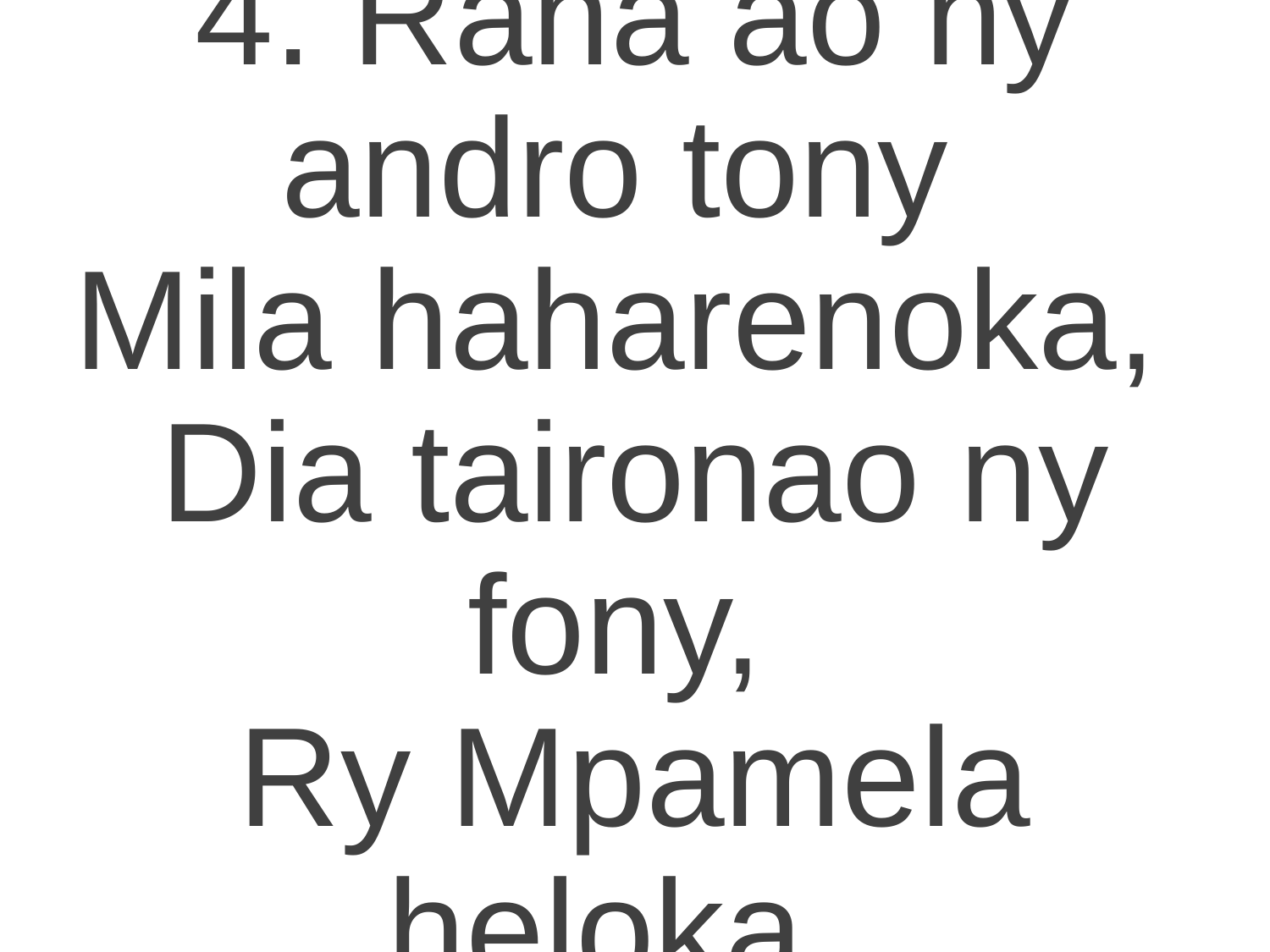

4. Raha ao ny andro tony
Mila haharenoka,
Dia taironao ny fony,
Ry Mpamela heloka,